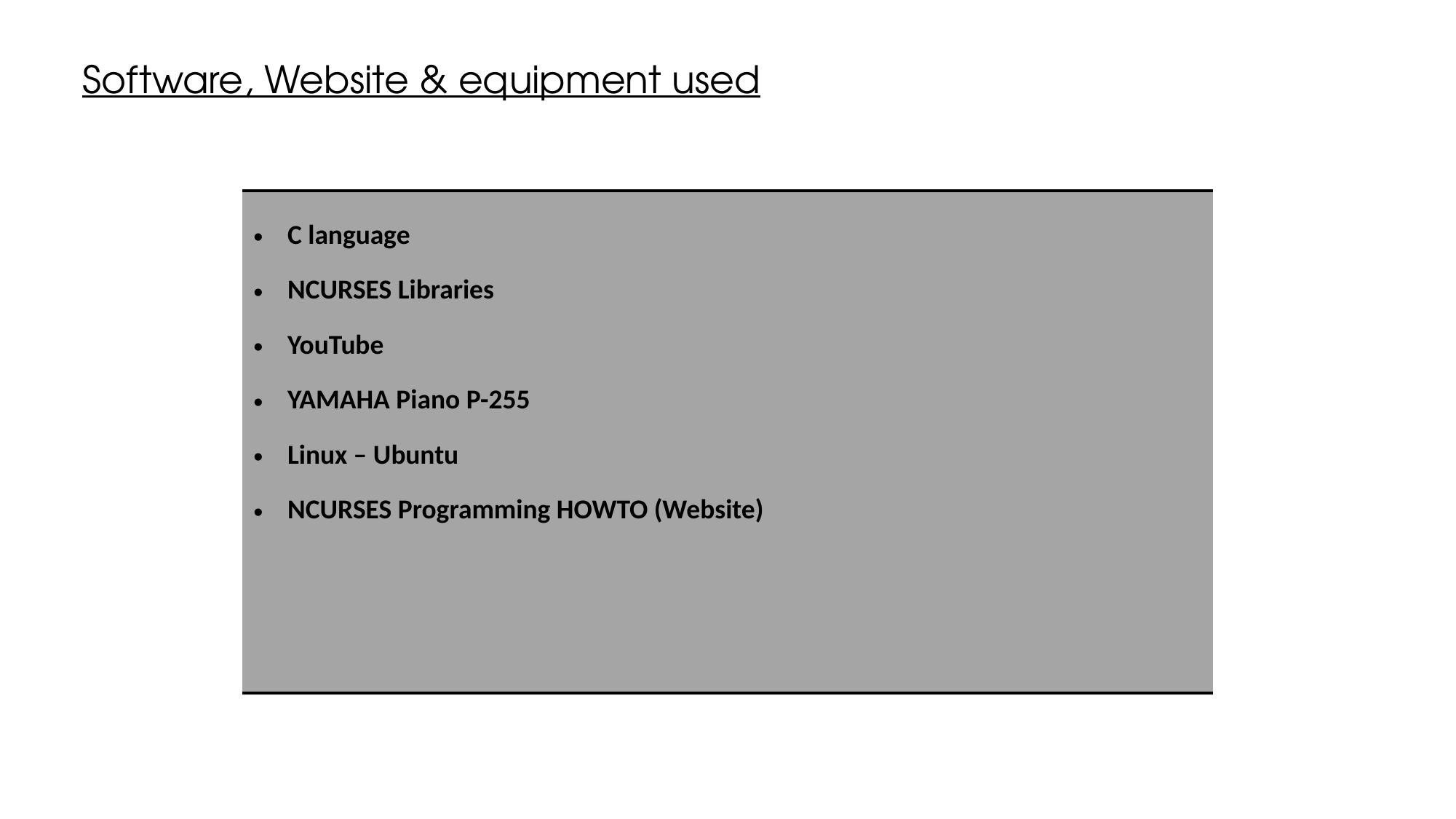

Software, Website & equipment used
| C language NCURSES Libraries YouTube YAMAHA Piano P-255 Linux – Ubuntu NCURSES Programming HOWTO (Website) |
| --- |